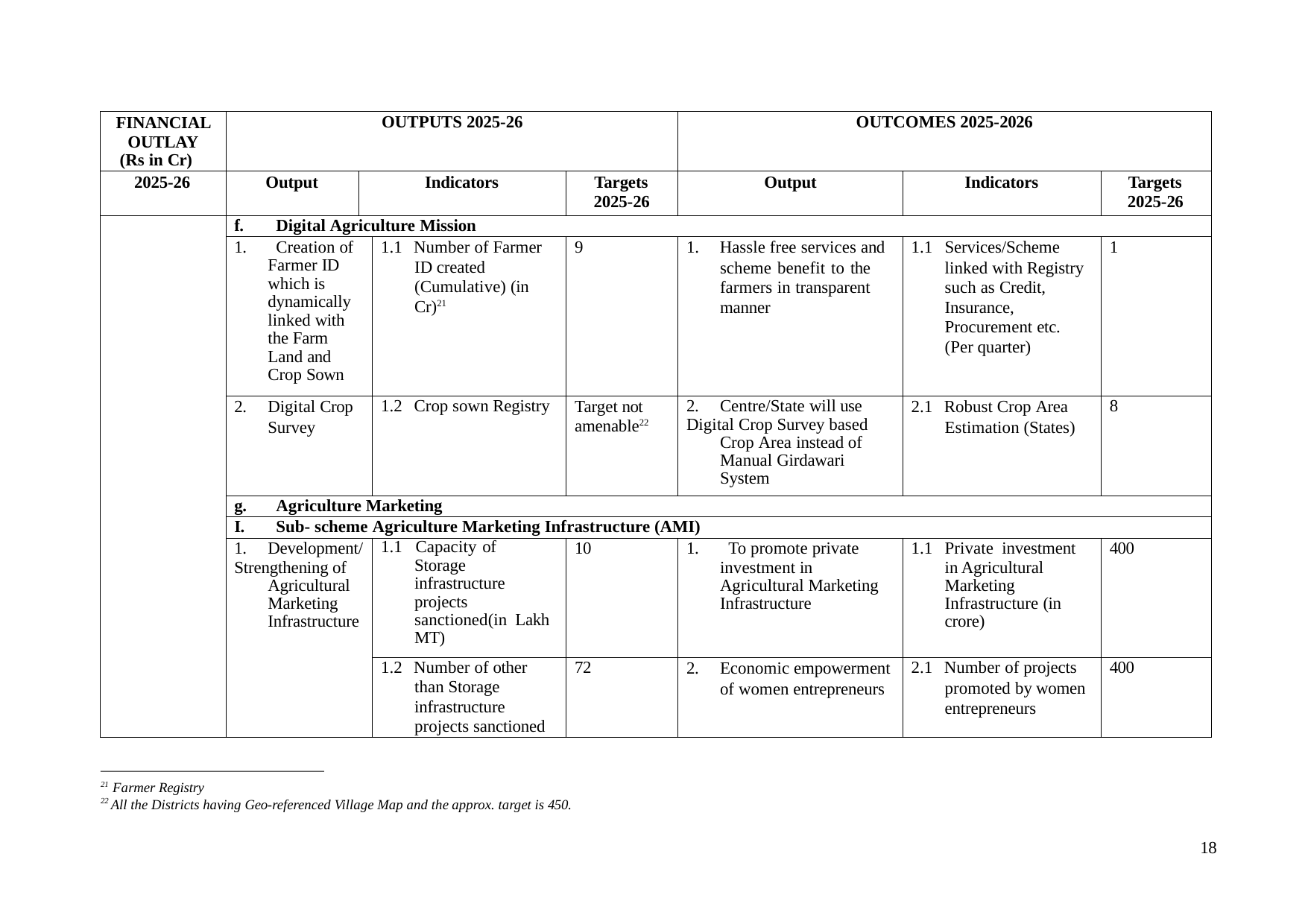

| FINANCIAL OUTLAY (Rs in Cr) | OUTPUTS 2025-26 |  |  |  | OUTCOMES 2025-2026 |  |  |
| --- | --- | --- | --- | --- | --- | --- | --- |
| 2025-26 | Output | Indicators |  | Targets 2025-26 | Output | Indicators | Targets 2025-26 |
|  | f. Digital Agriculture Mission |  |  |  |  |  |  |
|  | 1. Creation of Farmer ID which is dynamically linked with the Farm Land and Crop Sown |  | 1.1 Number of Farmer ID created (Cumulative) (in Cr)21 | 9 | 1. Hassle free services and scheme benefit to the farmers in transparent manner | 1.1 Services/Scheme linked with Registry such as Credit, Insurance, Procurement etc. (Per quarter) | 1 |
|  | 2. Digital Crop Survey |  | 1.2 Crop sown Registry | Target not amenable22 | 2. Centre/State will use Digital Crop Survey based Crop Area instead of Manual Girdawari System | 2.1 Robust Crop Area Estimation (States) | 8 |
|  | g. Agriculture Marketing |  |  |  |  |  |  |
|  | I. Sub- scheme Agriculture Marketing Infrastructure (AMI) |  |  |  |  |  |  |
|  | 1. Development/ Strengthening of Agricultural Marketing Infrastructure |  | 1.1 Capacity of Storage infrastructure projects sanctioned(in Lakh MT) | 10 | 1. To promote private investment in Agricultural Marketing Infrastructure | 1.1 Private investment in Agricultural Marketing Infrastructure (in crore) | 400 |
|  |  |  | 1.2 Number of other than Storage infrastructure projects sanctioned | 72 | 2. Economic empowerment of women entrepreneurs | 2.1 Number of projects promoted by women entrepreneurs | 400 |

21 Farmer Registry
22 All the Districts having Geo-referenced Village Map and the approx. target is 450.
18